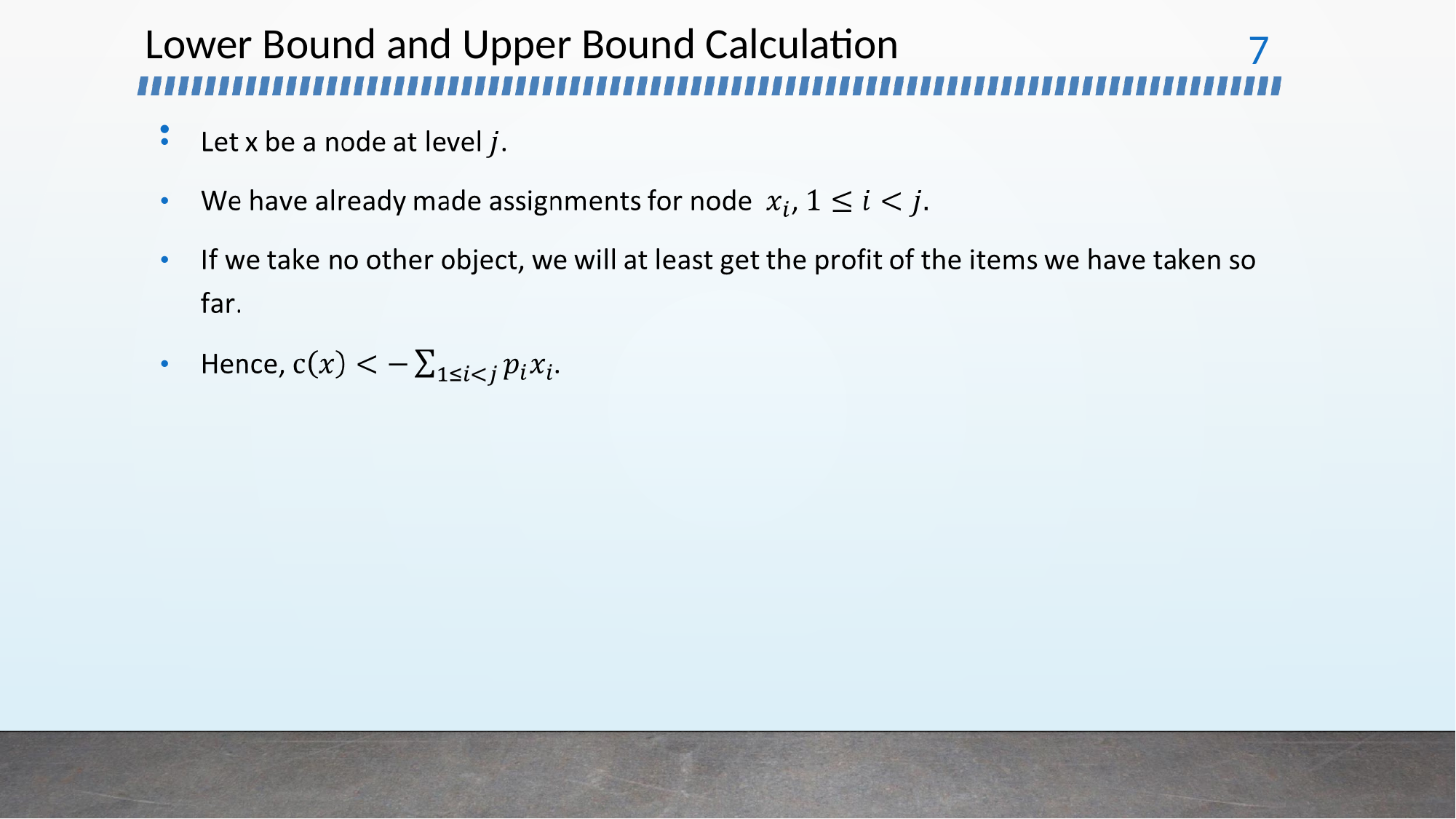

# Lower Bound and Upper Bound Calculation
7